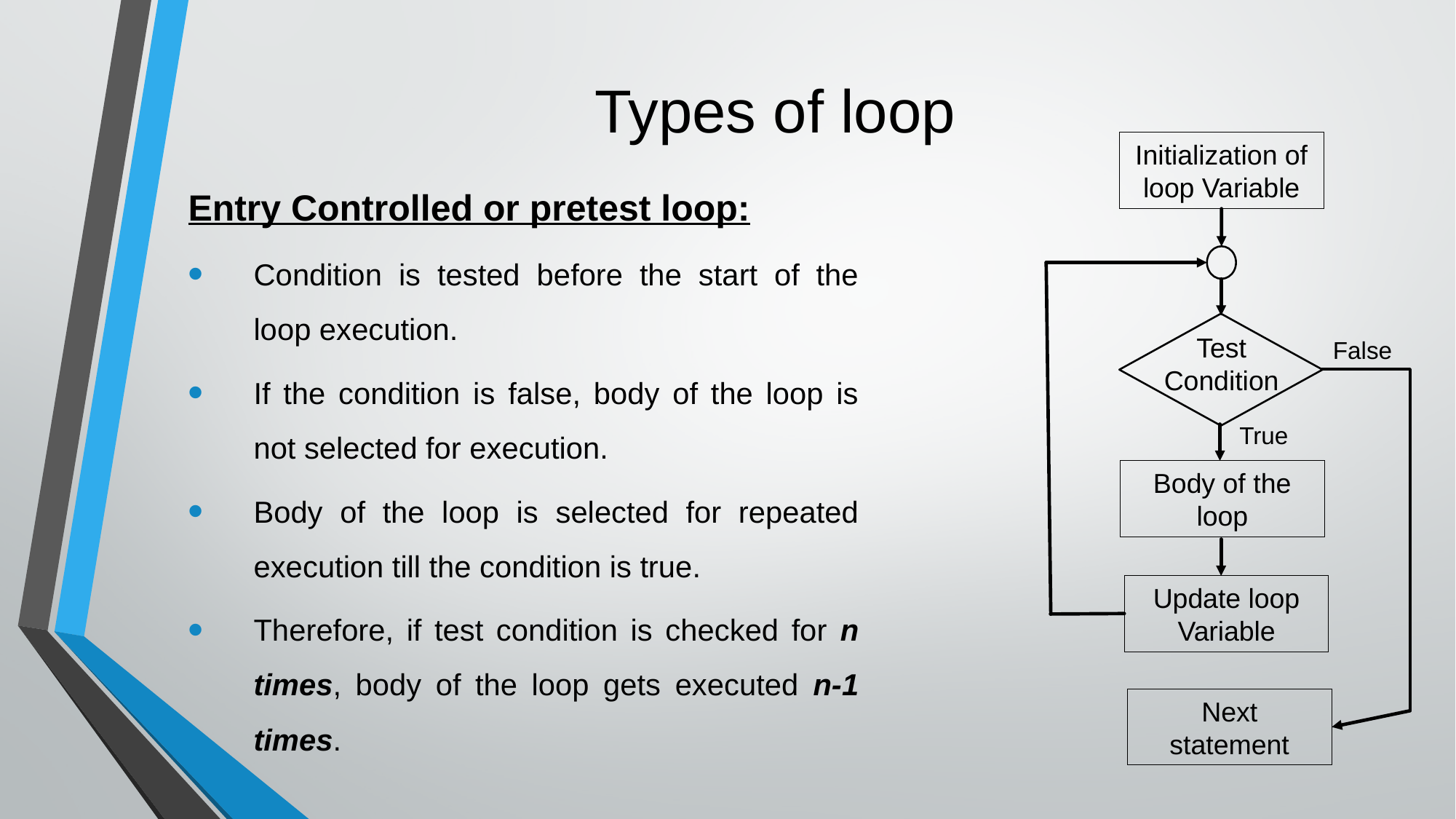

# Types of loop
Initialization of loop Variable

Test Condition
False
True
Body of the loop
Update loop Variable
Next statement
Entry Controlled or pretest loop:
Condition is tested before the start of the loop execution.
If the condition is false, body of the loop is not selected for execution.
Body of the loop is selected for repeated execution till the condition is true.
Therefore, if test condition is checked for n times, body of the loop gets executed n-1 times.